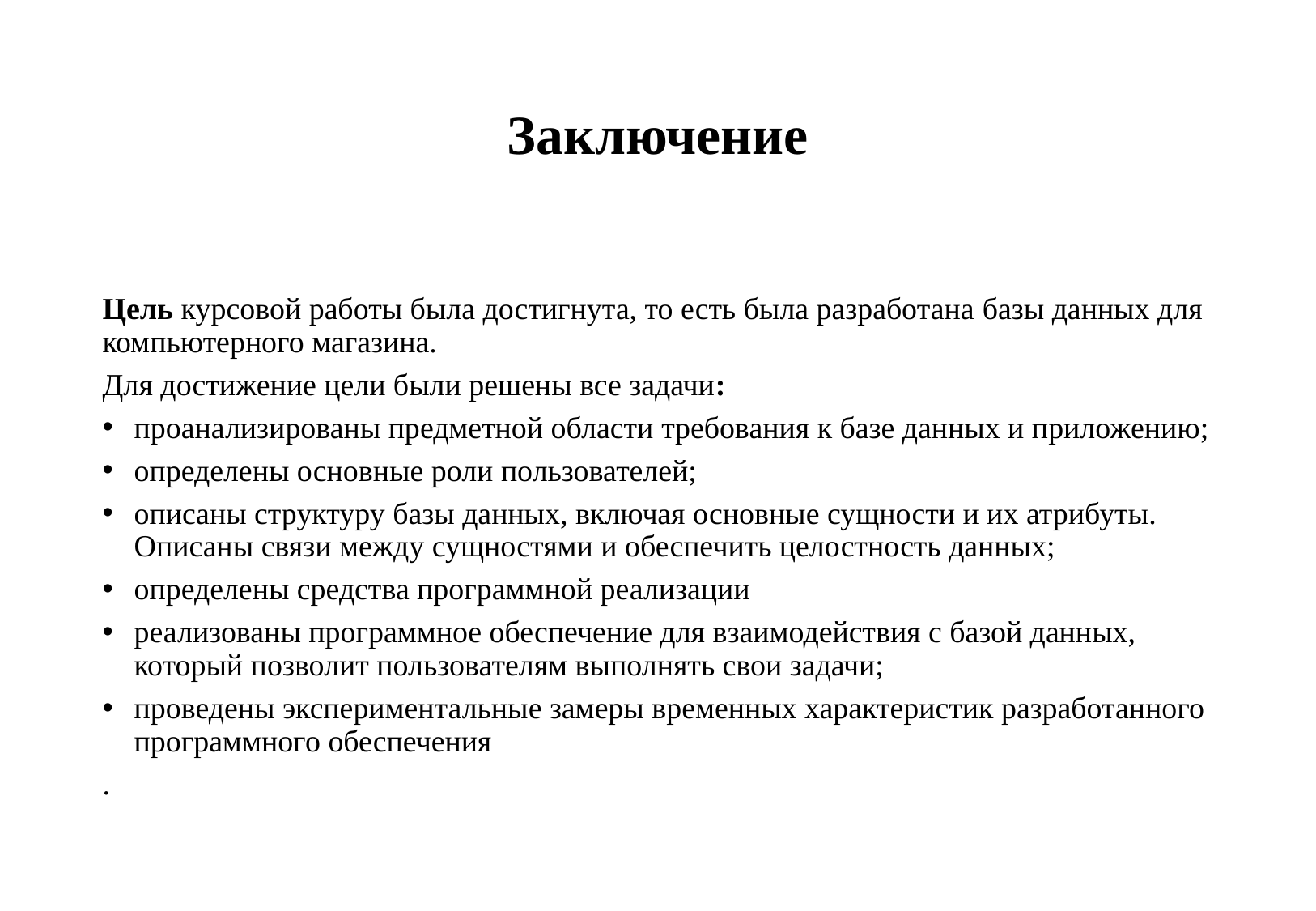

# Заключение

Цель курсовой работы была достигнута, то есть была разработана базы данных для компьютерного магазина.
Для достижение цели были решены все задачи:
проанализированы предметной области требования к базе данных и приложению;
определены основные роли пользователей;
описаны структуру базы данных, включая основные сущности и их атрибуты. Описаны связи между сущностями и обеспечить целостность данных;
определены средства программной реализации
реализованы программное обеспечение для взаимодействия с базой данных, который позволит пользователям выполнять свои задачи;
проведены экспериментальные замеры временных характеристик разработанного программного обеспечения
.